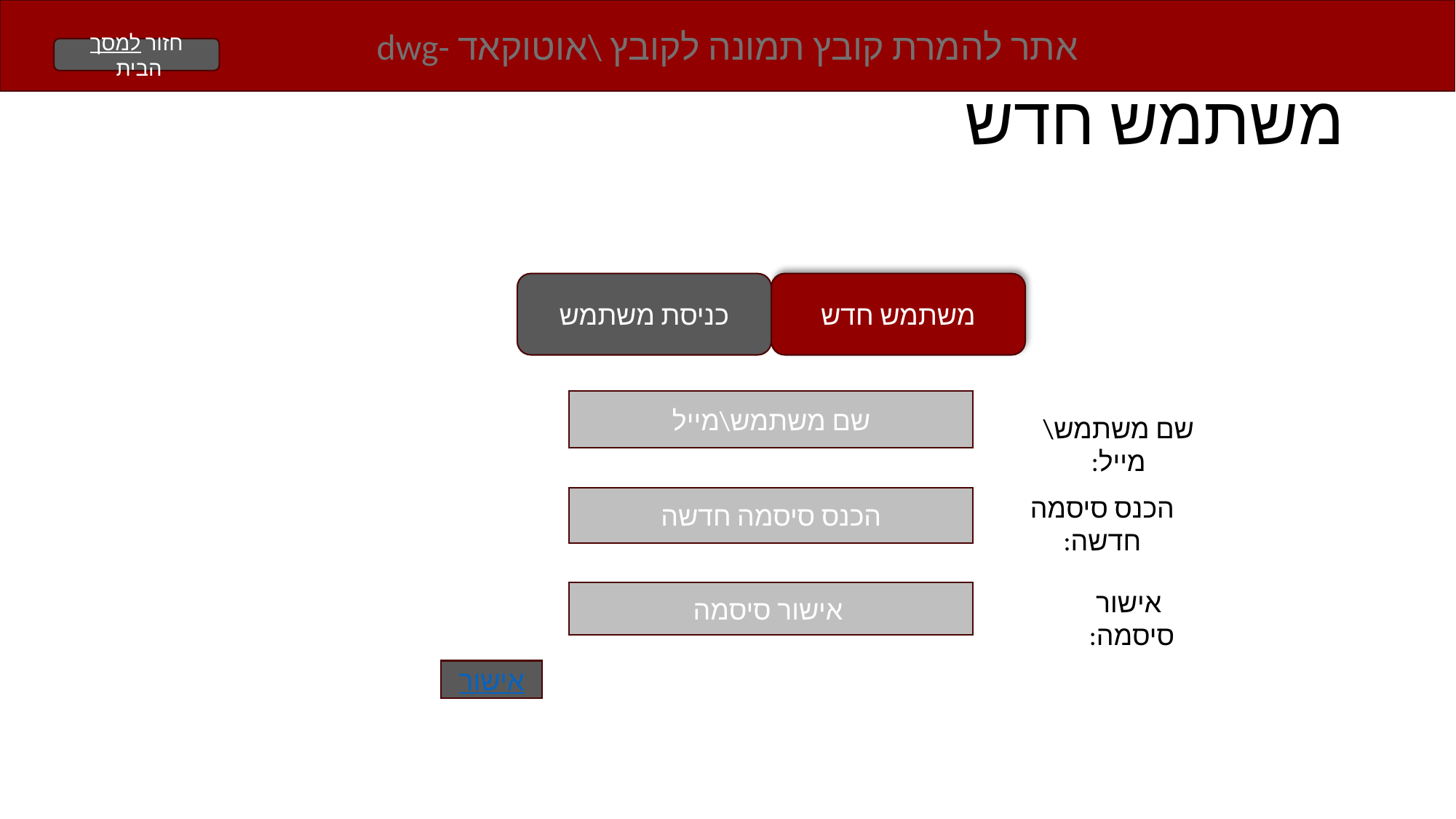

אתר להמרת קובץ תמונה לקובץ \אוטוקאד -dwg
חזור למסך הבית
משתמש חדש
כניסת משתמש
משתמש חדש
שם משתמש\מייל
שם משתמש\מייל:
הכנס סיסמה חדשה:
הכנס סיסמה חדשה
 אישור סיסמה:
 אישור סיסמה
אישור